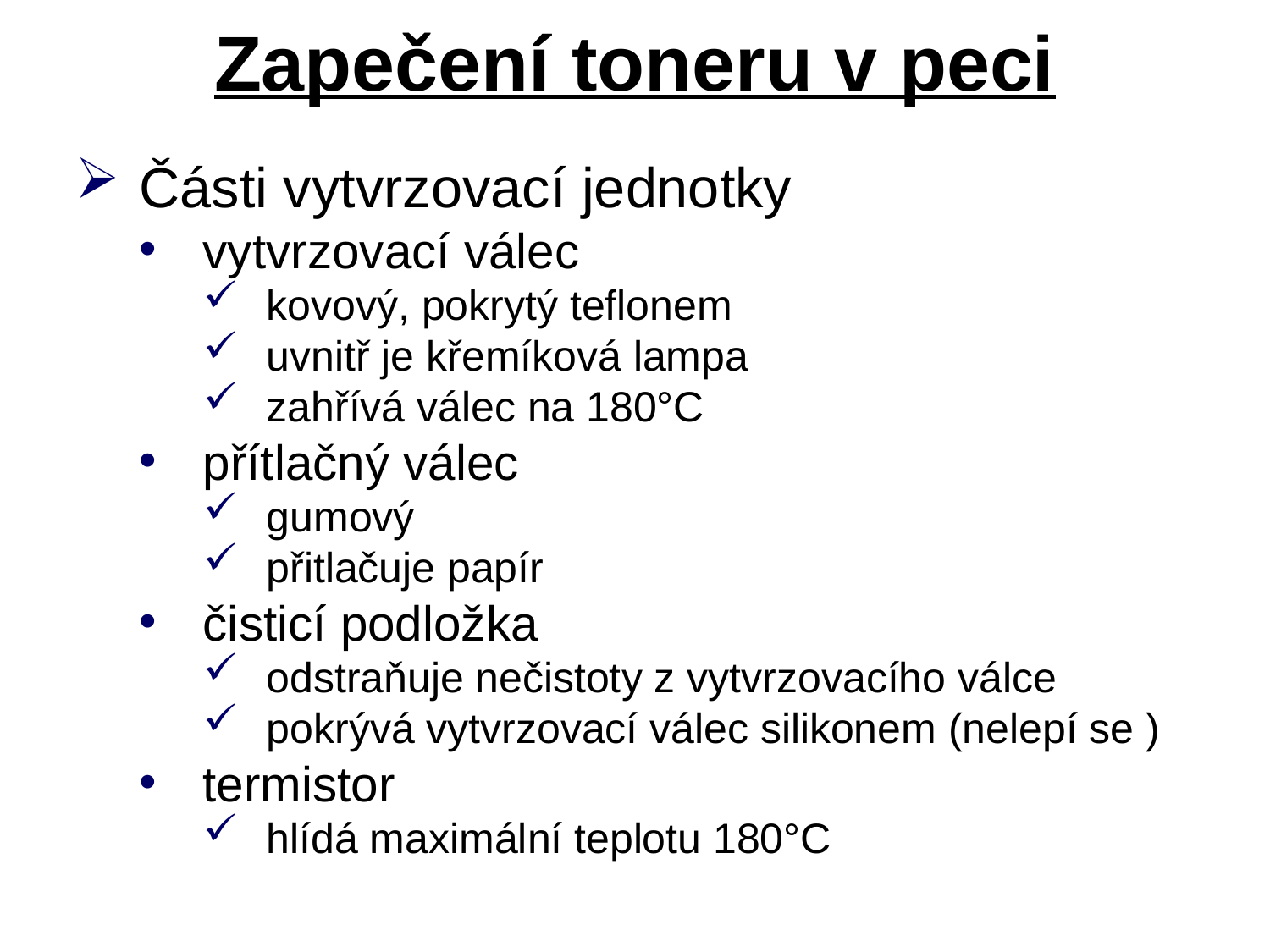

# Zapečení toneru v peci
Části vytvrzovací jednotky
vytvrzovací válec
kovový, pokrytý teflonem
uvnitř je křemíková lampa
zahřívá válec na 180°C
přítlačný válec
gumový
přitlačuje papír
čisticí podložka
odstraňuje nečistoty z vytvrzovacího válce
pokrývá vytvrzovací válec silikonem (nelepí se )
termistor
hlídá maximální teplotu 180°C